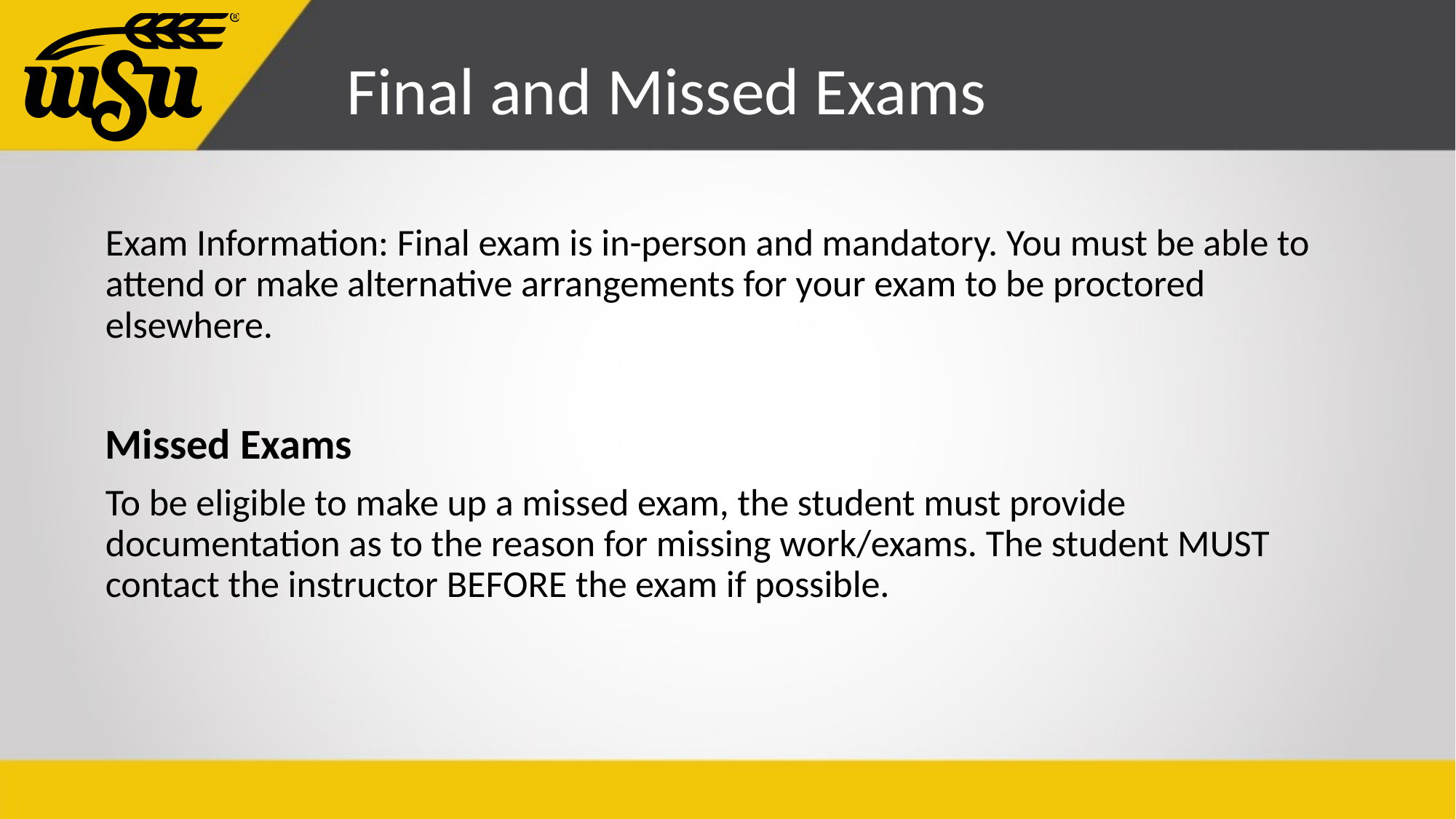

# Final and Missed Exams
Exam Information: Final exam is in-person and mandatory. You must be able to attend or make alternative arrangements for your exam to be proctored elsewhere.

Missed Exams
To be eligible to make up a missed exam, the student must provide documentation as to the reason for missing work/exams. The student MUST contact the instructor BEFORE the exam if possible.